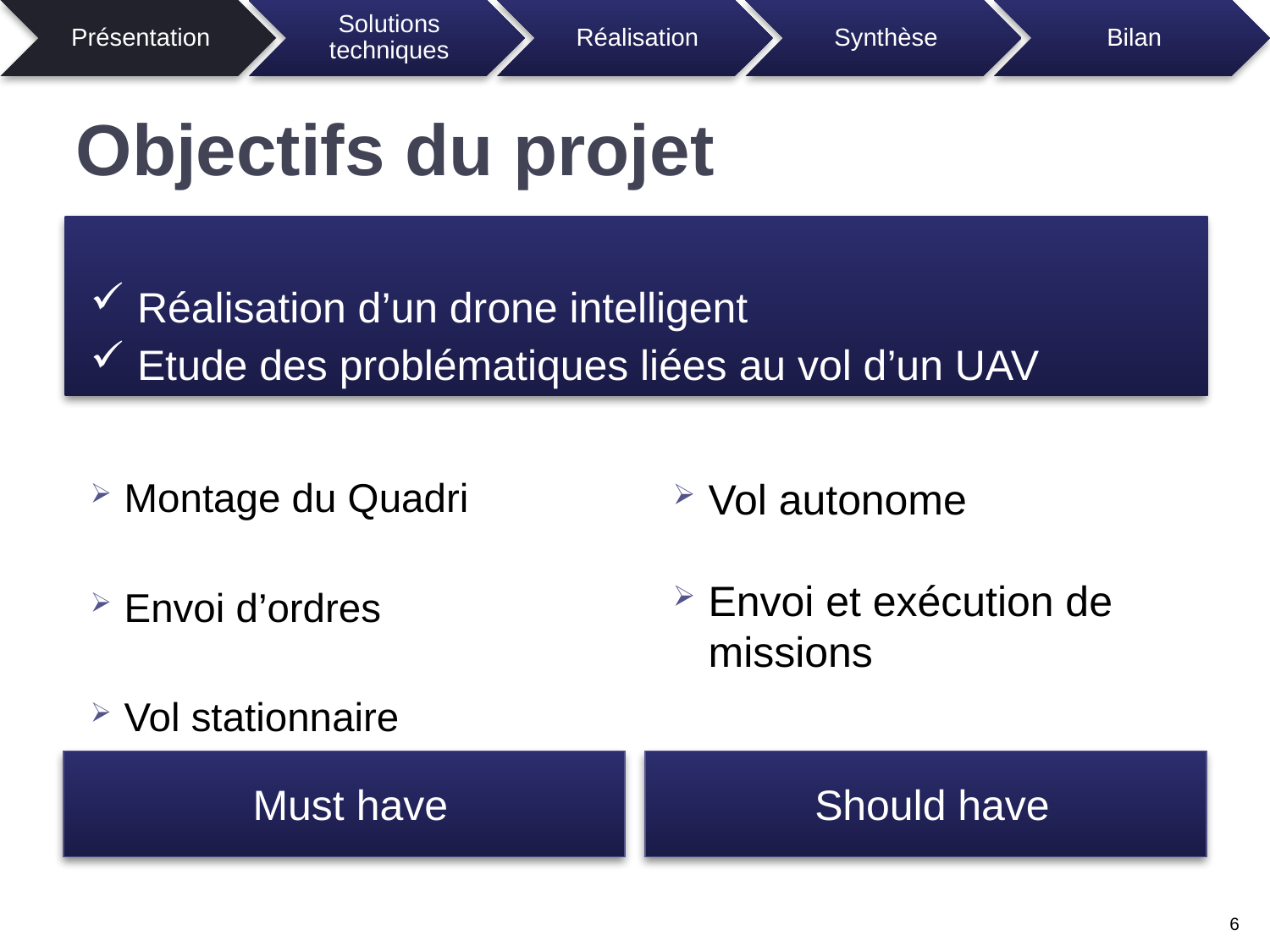

Présentation
Solutions techniques
Réalisation
Synthèse
Bilan
# Objectifs du projet

 Réalisation d’un drone intelligent
 Etude des problématiques liées au vol d’un UAV

Montage du Quadri

Envoi d’ordres

Vol stationnaire

Vol autonome

Envoi et exécution de missions
Must have
Should have
6